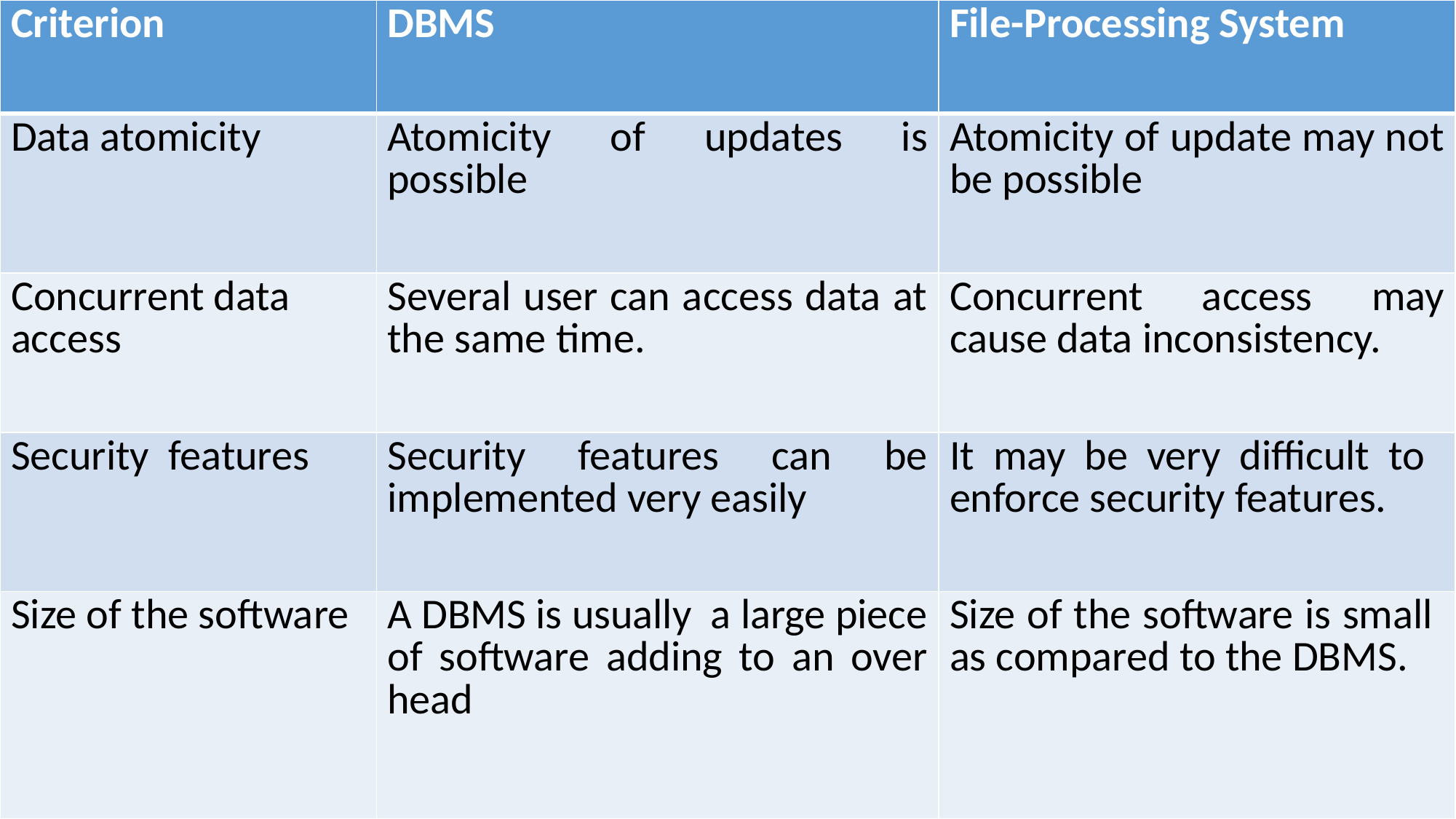

| Criterion | DBMS | File-Processing System |
| --- | --- | --- |
| Data atomicity | Atomicity of updates is possible | Atomicity of update may not be possible |
| Concurrent data access | Several user can access data at the same time. | Concurrent access may cause data inconsistency. |
| Security features | Security features can be implemented very easily | It may be very difficult to enforce security features. |
| Size of the software | A DBMS is usually a large piece of software adding to an over head | Size of the software is small as compared to the DBMS. |